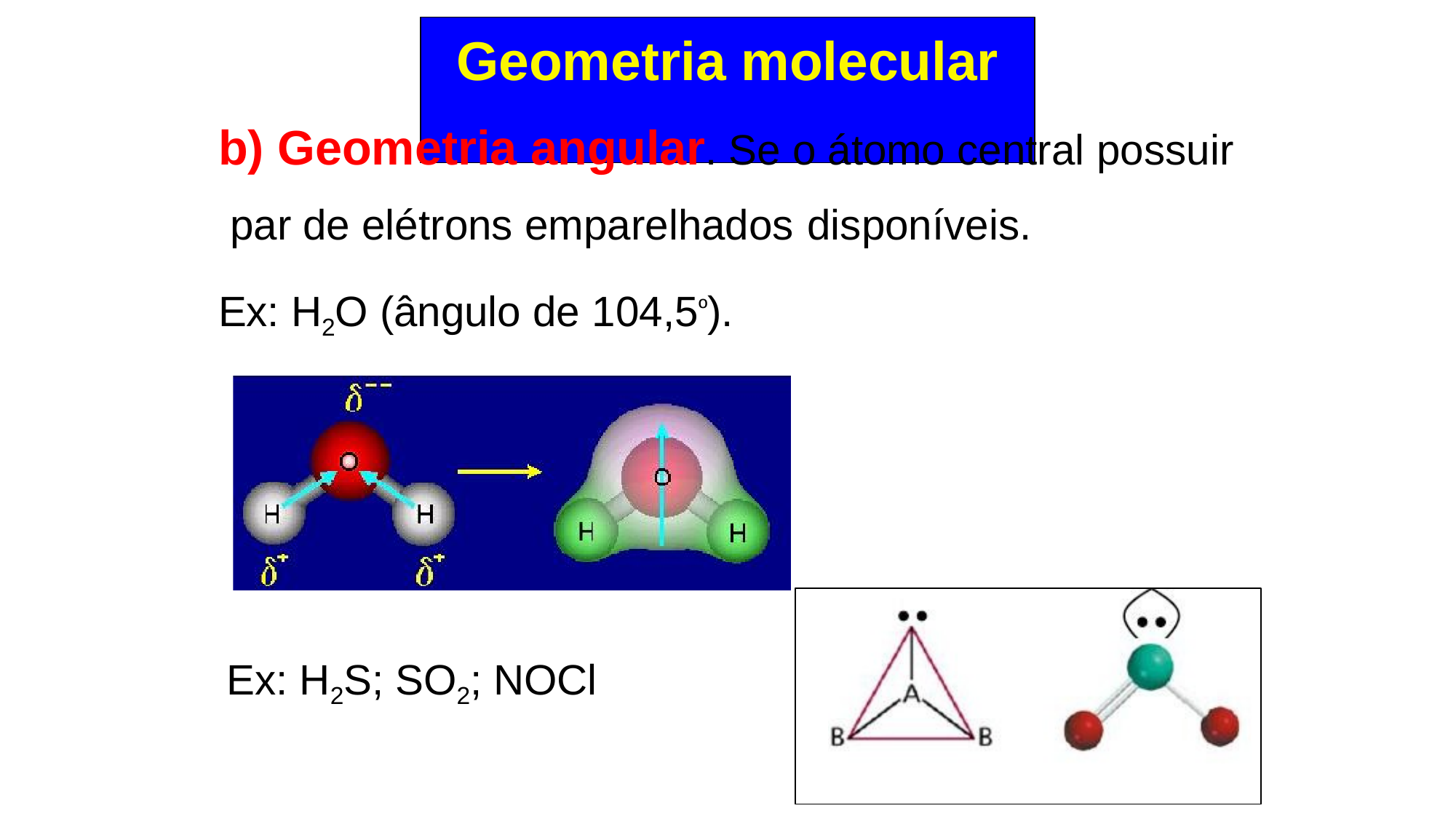

# Geometria molecular
b) Geometria angular. Se o átomo central possuir  par de elétrons emparelhados disponíveis.
Ex: H2O (ângulo de 104,5º).

Ex: H2S; SO2; NOCl